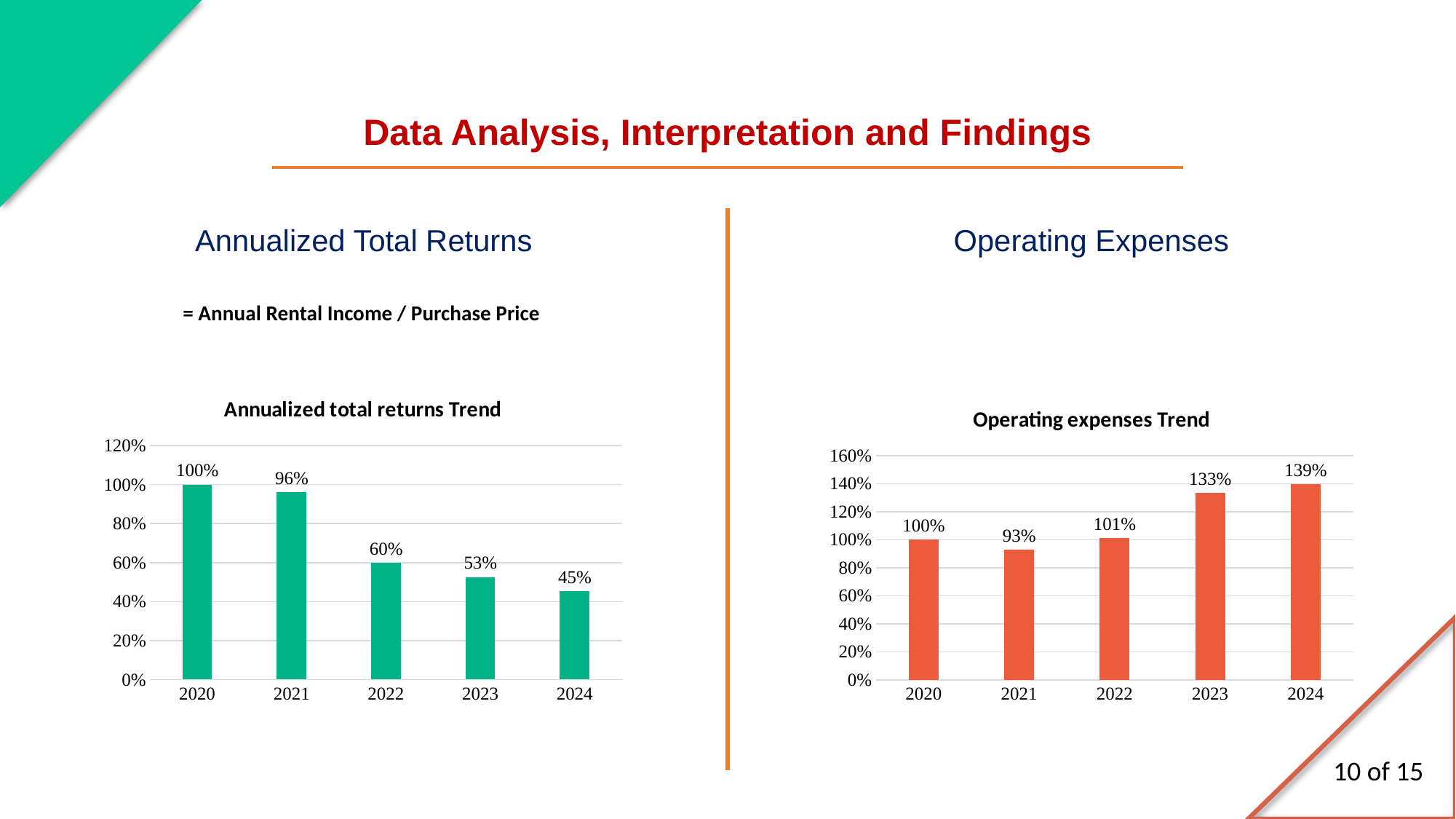

Data Analysis, Interpretation and Findings
Annualized Total Returns
Operating Expenses
= Annual Rental Income / Purchase Price

### Chart:

| Category | Annualized total returns Trend |
|---|---|
| 2020 | 1.0 |
| 2021 | 0.96 |
| 2022 | 0.6 |
| 2023 | 0.526 |
| 2024 | 0.452 |

### Chart:

| Category | Operating expenses Trend |
|---|---|
| 2020 | 1.0 |
| 2021 | 0.9261683665702543 |
| 2022 | 1.0115694930735273 |
| 2023 | 1.332318465519866 |
| 2024 | 1.3942761455320445 |
10 of 15